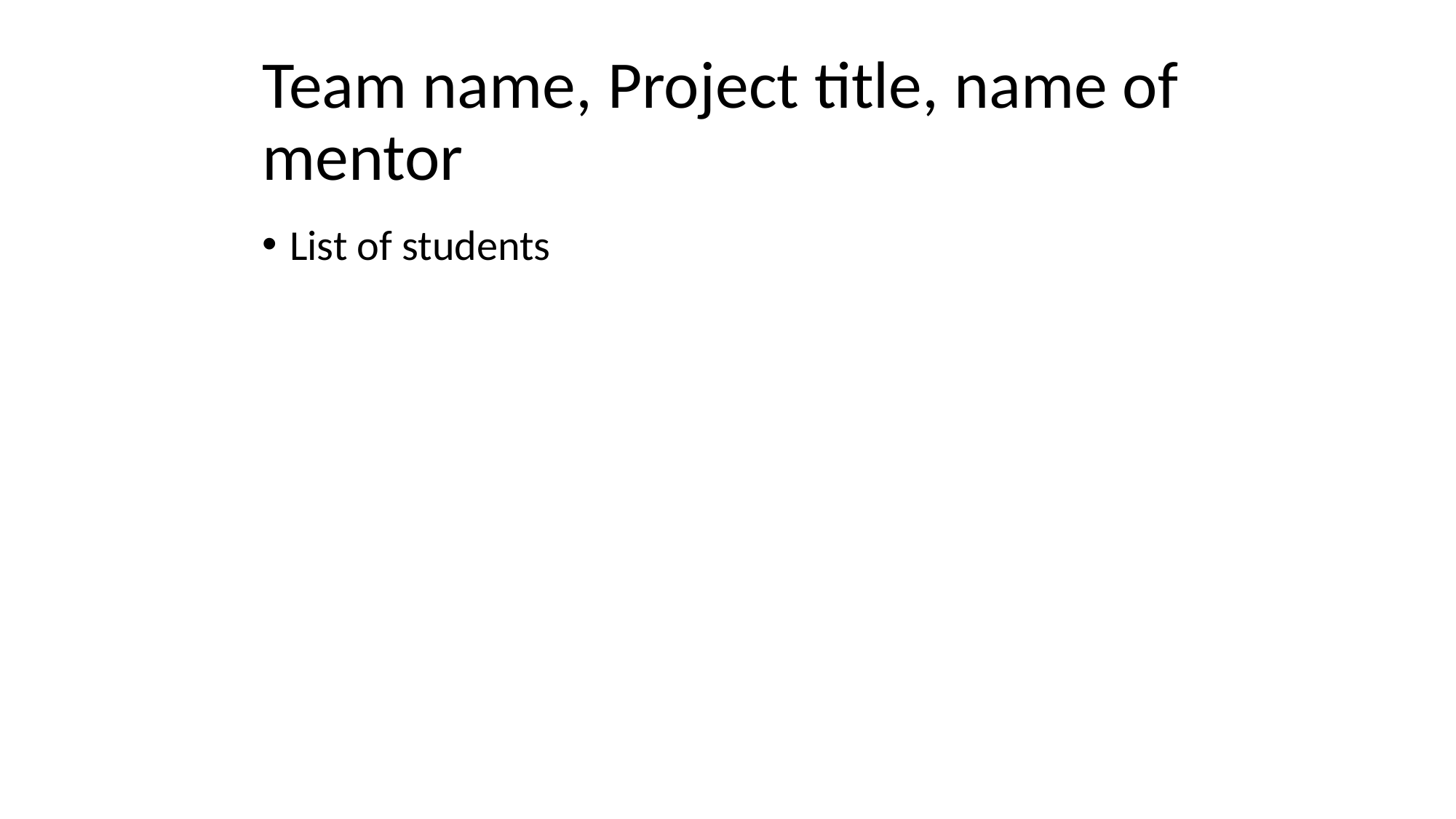

# Team name, Project title, name of mentor
List of students